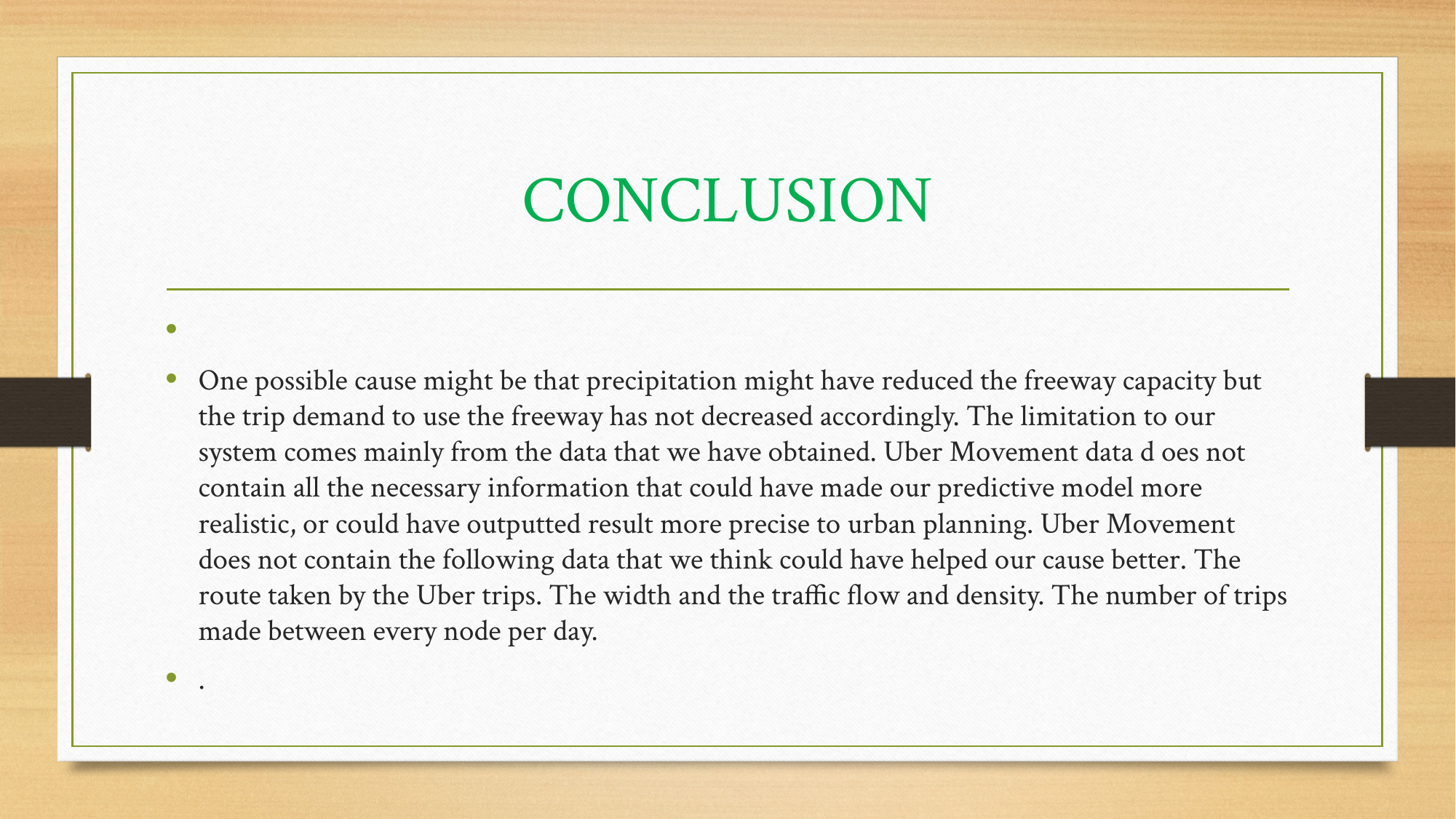

# CONCLUSION

One possible cause might be that precipitation might have reduced the freeway capacity but the trip demand to use the freeway has not decreased accordingly. The limitation to our system comes mainly from the data that we have obtained. Uber Movement data d oes not contain all the necessary information that could have made our predictive model more realistic, or could have outputted result more precise to urban planning. Uber Movement does not contain the following data that we think could have helped our cause better. The route taken by the Uber trips. The width and the traffic flow and density. The number of trips made between every node per day.
.